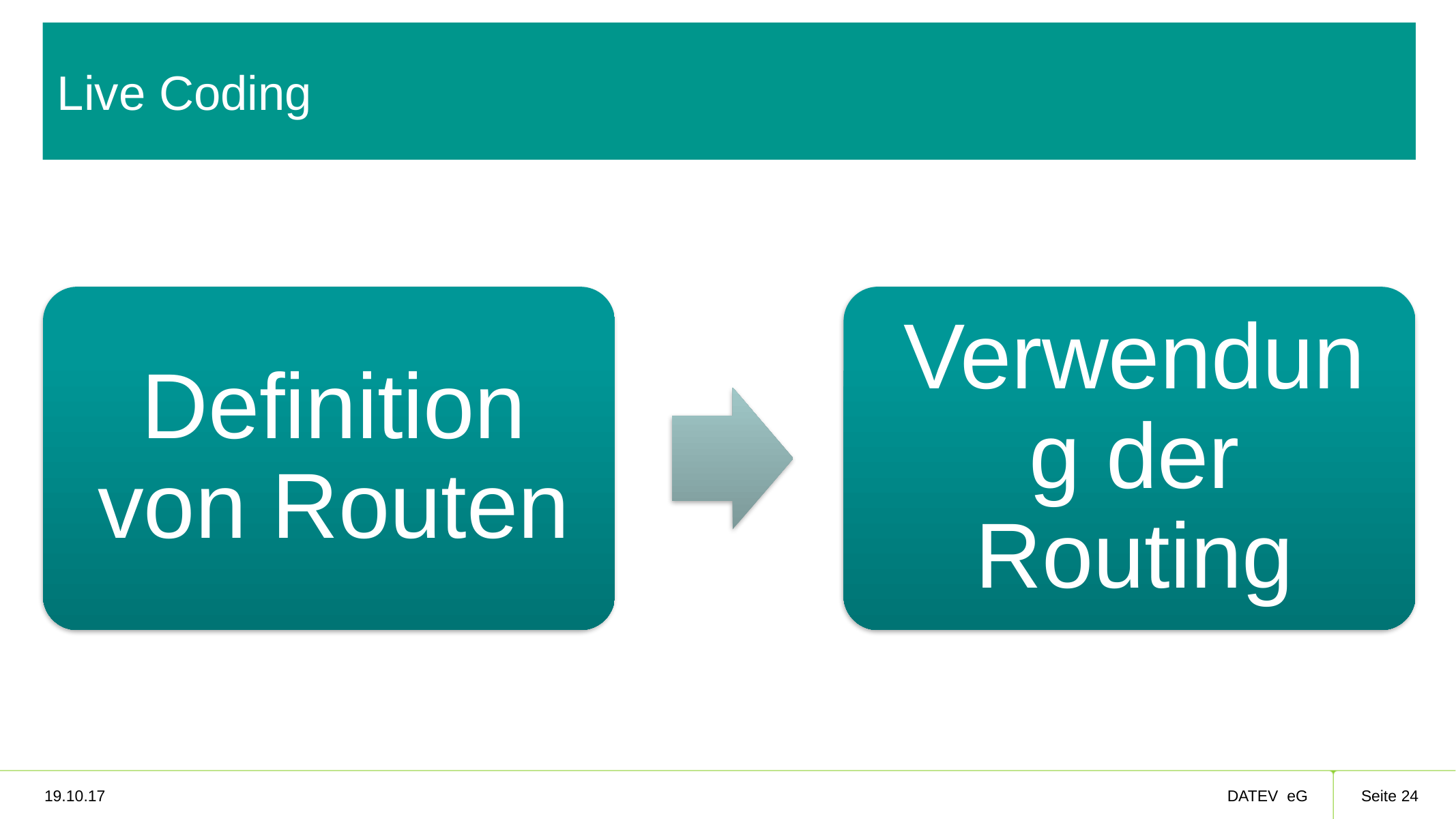

# Live Coding
Definition von Routen

Verwendung der Routing
Seite 24
19.10.17